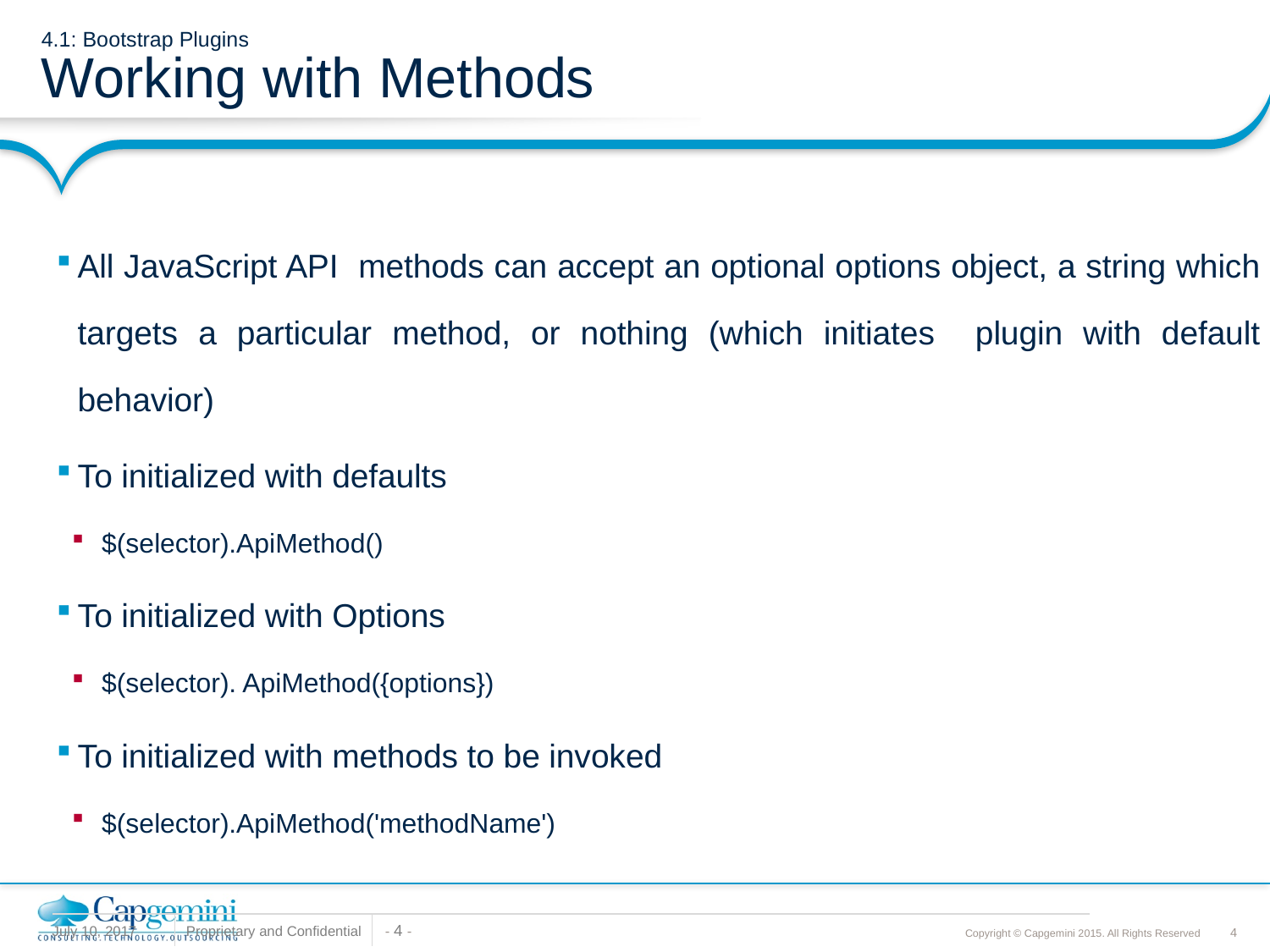

# 4.1: Bootstrap Plugins Working with Methods
All JavaScript API  methods can accept an optional options object, a string which targets a particular method, or nothing (which initiates  plugin with default behavior)
To initialized with defaults
$(selector).ApiMethod()
To initialized with Options
$(selector). ApiMethod({options})
To initialized with methods to be invoked
$(selector).ApiMethod('methodName')